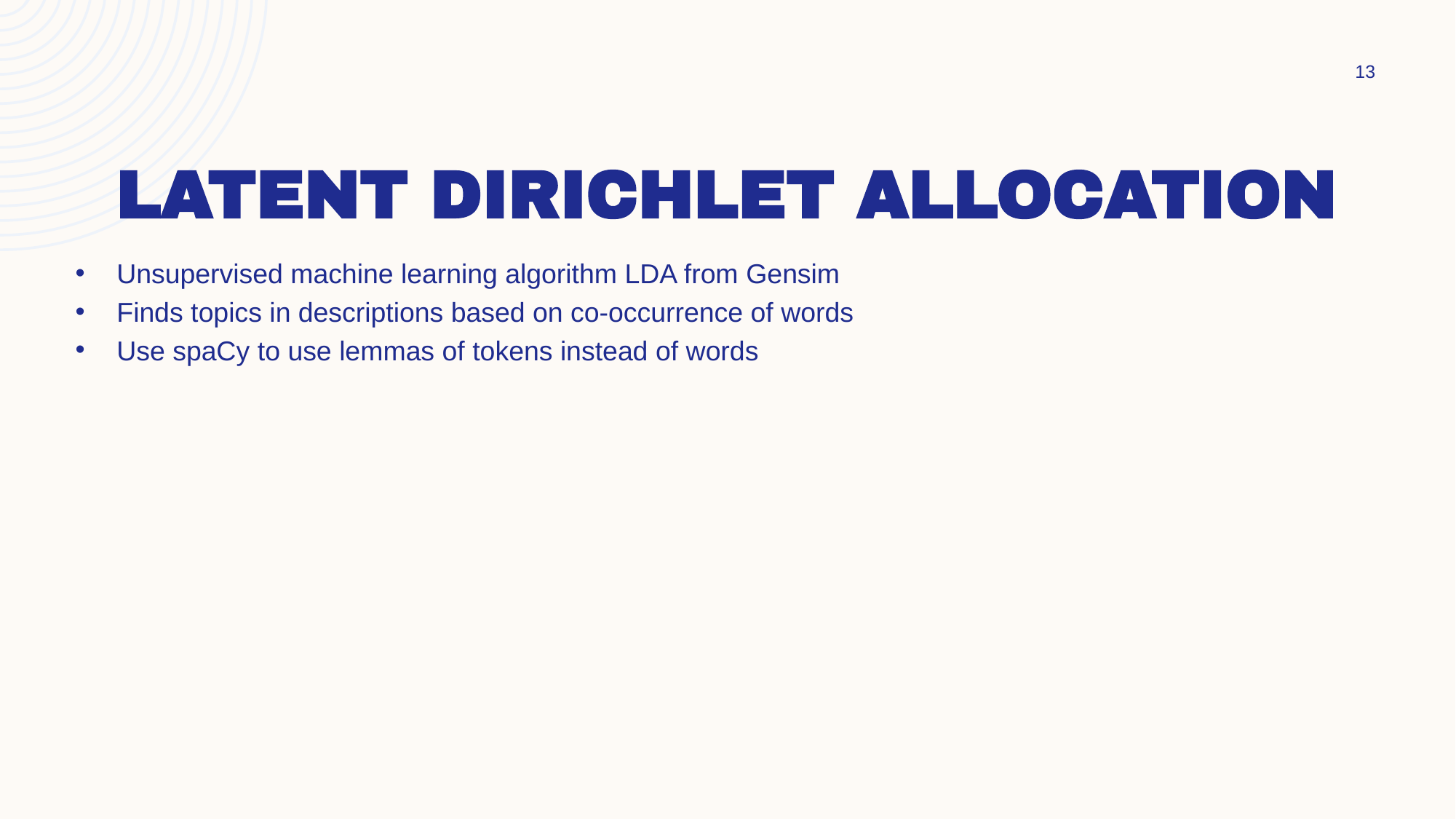

13
# Latent Dirichlet allocation
Unsupervised machine learning algorithm LDA from Gensim
Finds topics in descriptions based on co-occurrence of words
Use spaCy to use lemmas of tokens instead of words